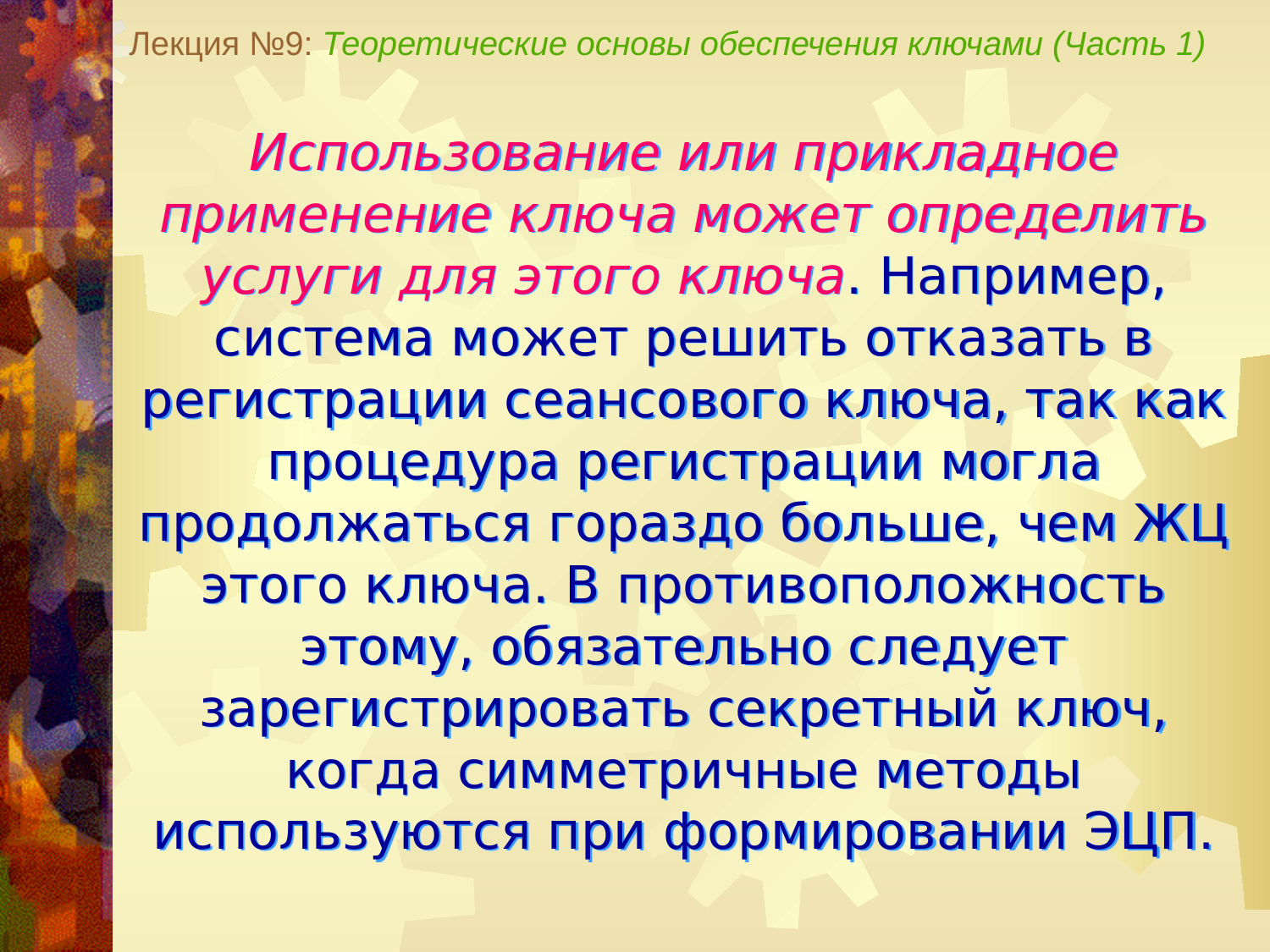

Лекция №9: Теоретические основы обеспечения ключами (Часть 1)
Использование или прикладное применение ключа может определить услуги для этого ключа. Например, система может решить отказать в регистрации сеансового ключа, так как процедура регистрации могла продолжаться гораздо больше, чем ЖЦ этого ключа. В противоположность этому, обязательно следует зарегистрировать секретный ключ, когда симметричные методы используются при формировании ЭЦП.